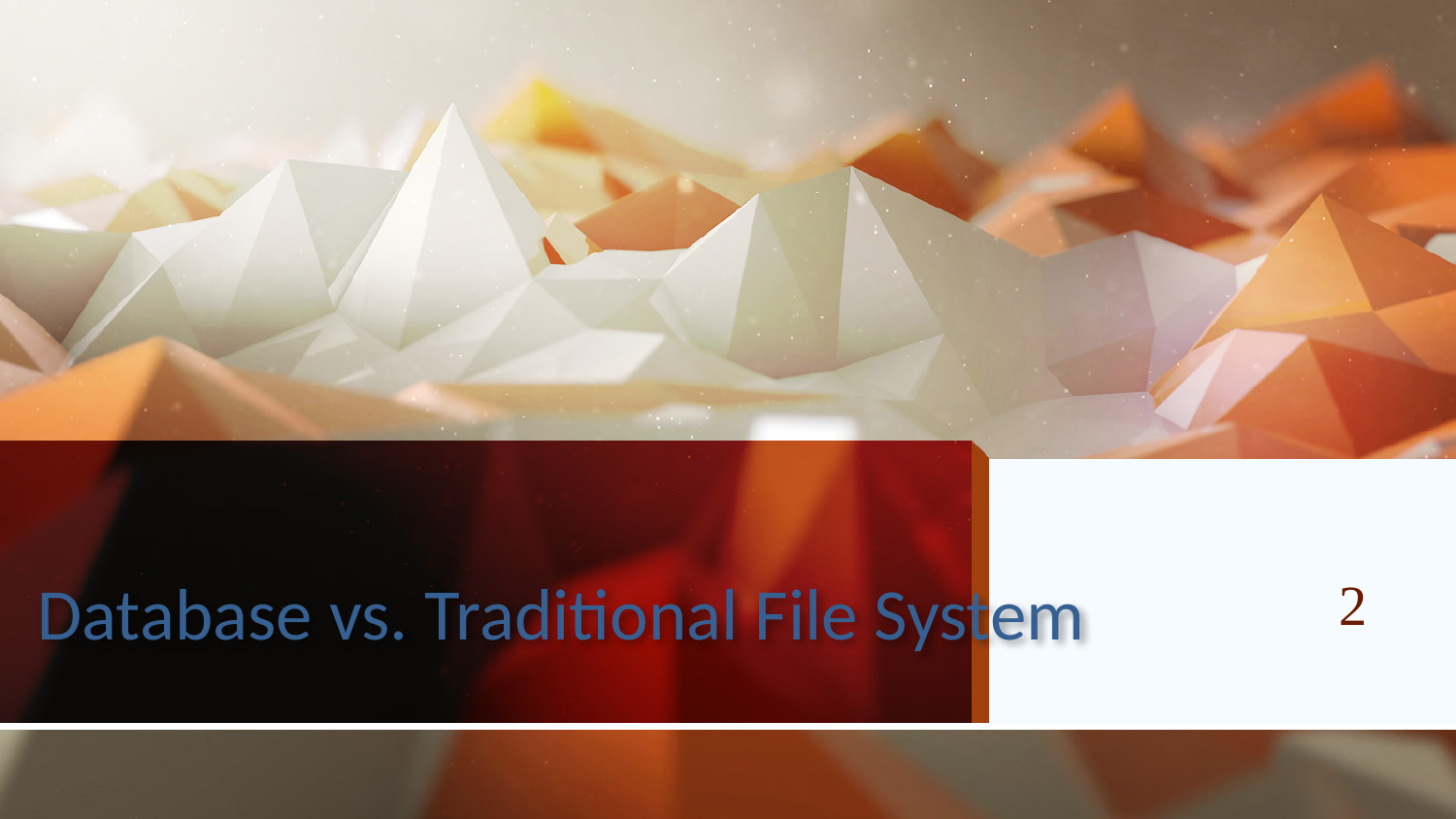

# Database vs. Traditional File System

2